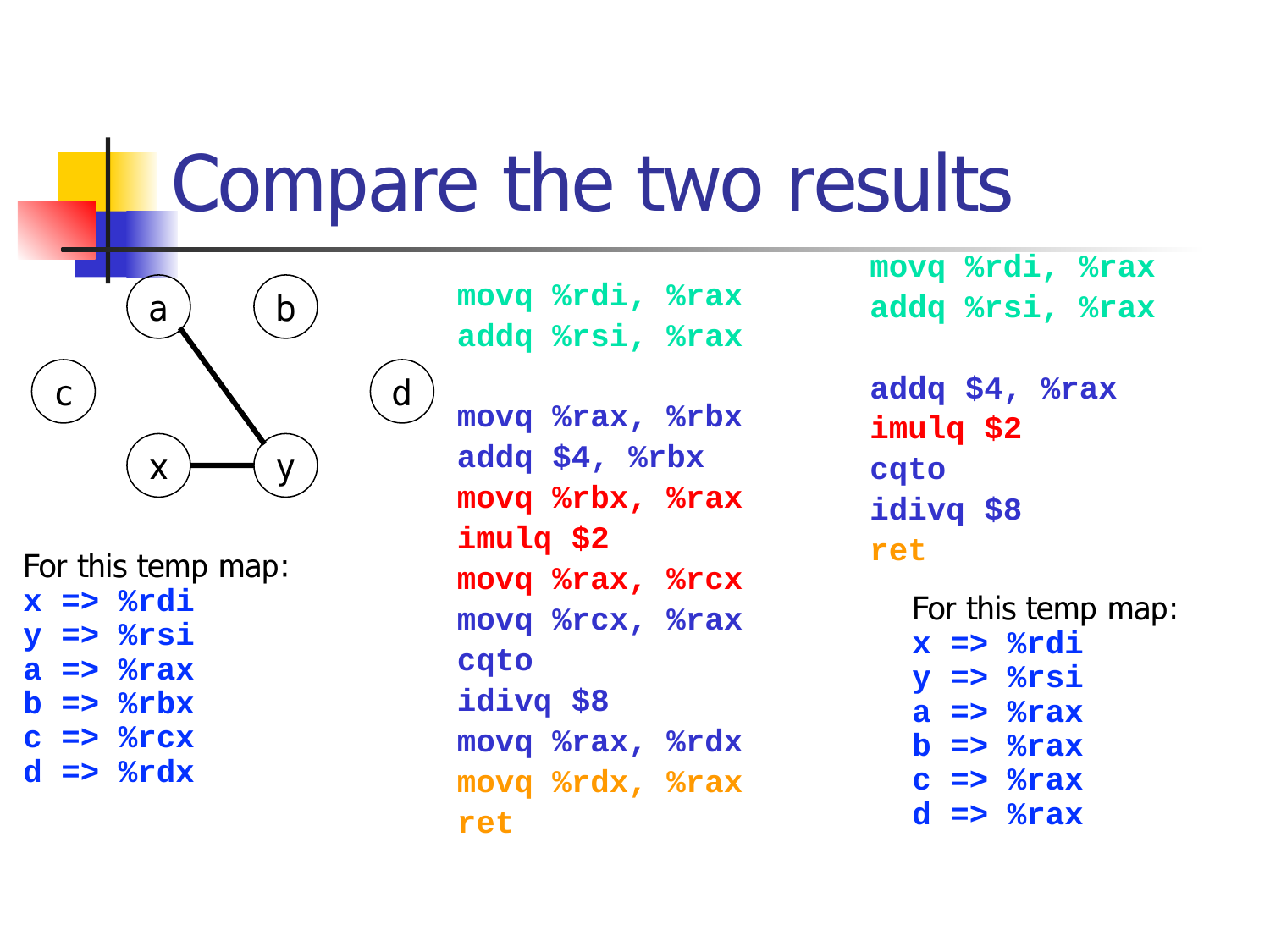

# Compare the two results
movq %rdi, %rax
addq %rsi, %rax

addq $4, %rax
imulq $2
cqto
idivq $8
ret
movq %rdi, %rax
addq %rsi, %rax

movq %rax, %rbx
addq $4, %rbx
movq %rbx, %rax
imulq $2
movq %rax, %rcx
movq %rcx, %rax
cqto
idivq $8
movq %rax, %rdx
movq %rdx, %rax
ret
a
b

c
d
x
y

For this temp map:
x => %rdi
y => %rsi
a => %rax
b => %rbx
c => %rcx
d => %rdx
For this temp map:
x => %rdi
y => %rsi
a => %rax
b => %rax
c => %rax
d => %rax